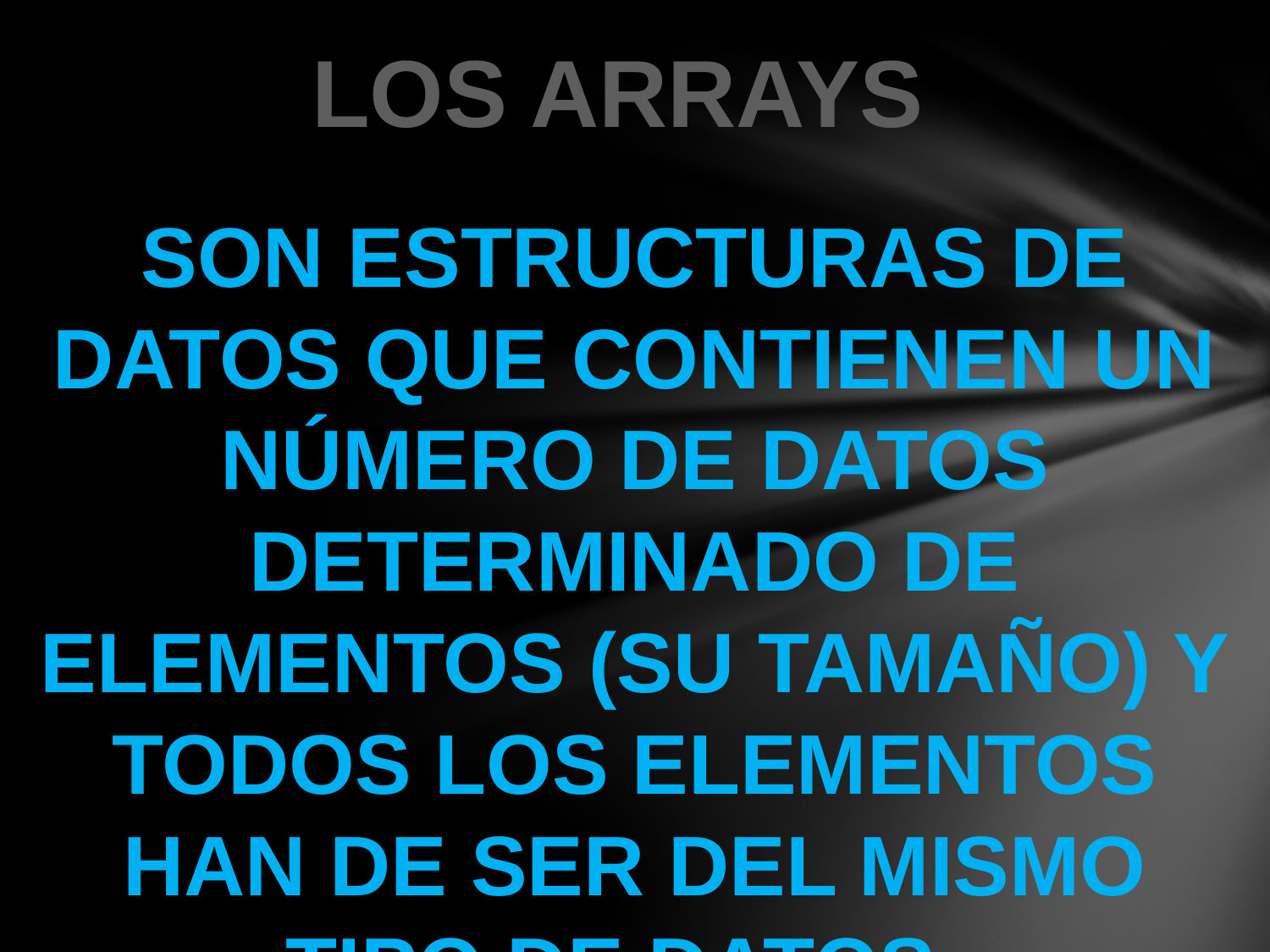

LOS ARRAYS
son estructuras de datos que contienen un número de datos determinado de elementos (su tamaño) y todos los elementos han de ser del mismo tipo de datos.